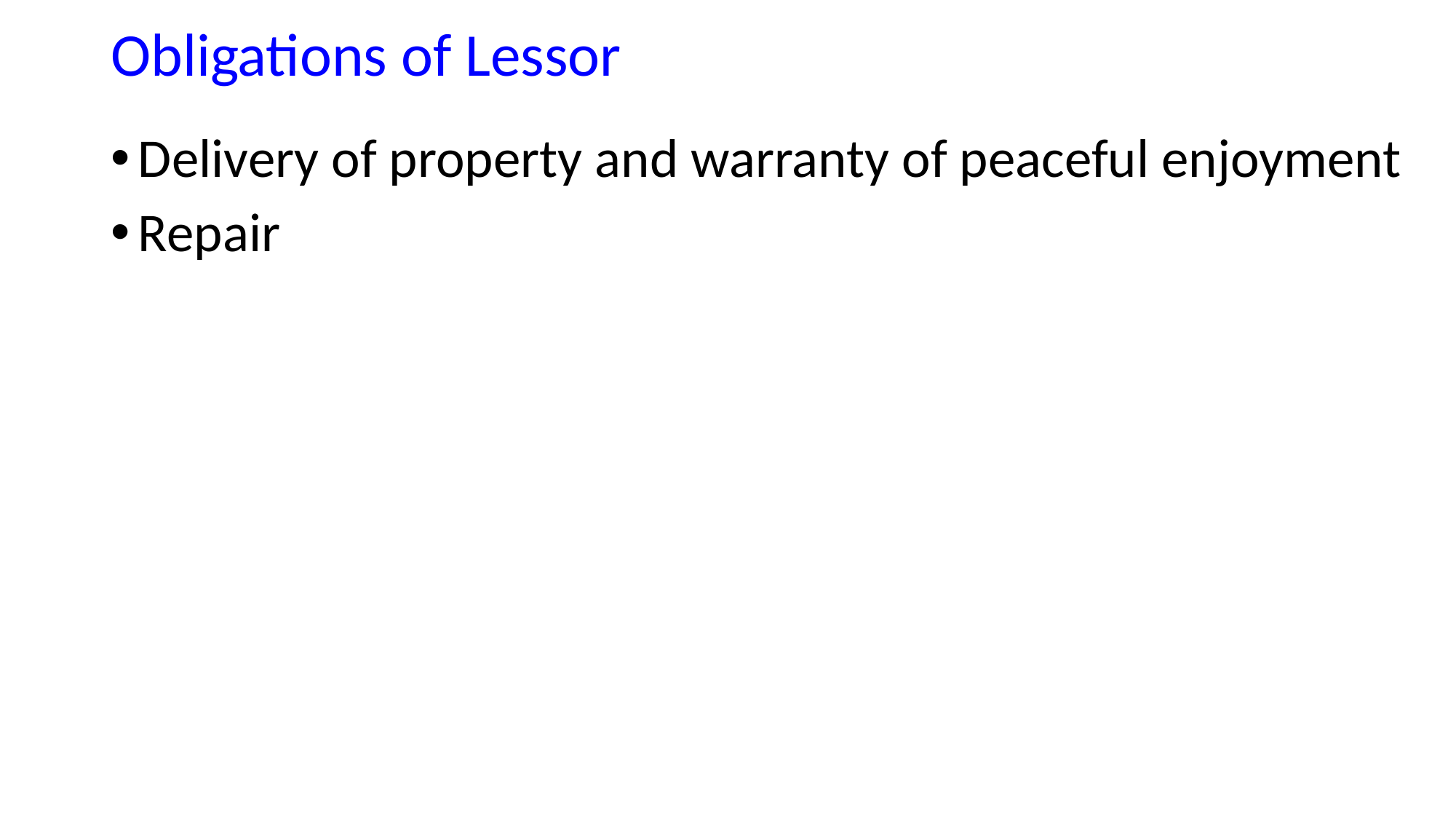

# Obligations of Lessor
Delivery of property and warranty of peaceful enjoyment
Repair